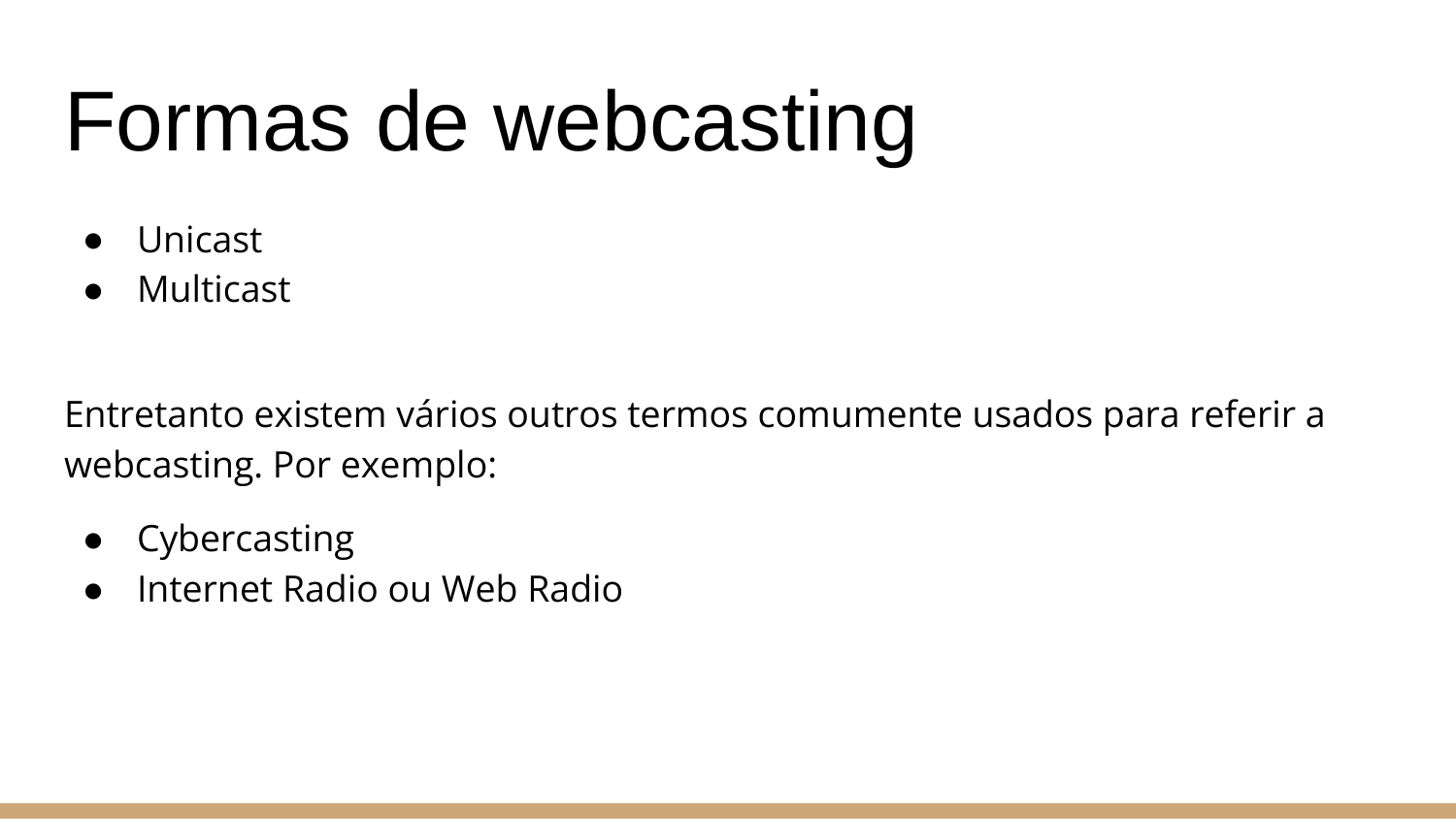

# Formas de webcasting
Unicast
Multicast
Entretanto existem vários outros termos comumente usados para referir a webcasting. Por exemplo:
Cybercasting
Internet Radio ou Web Radio